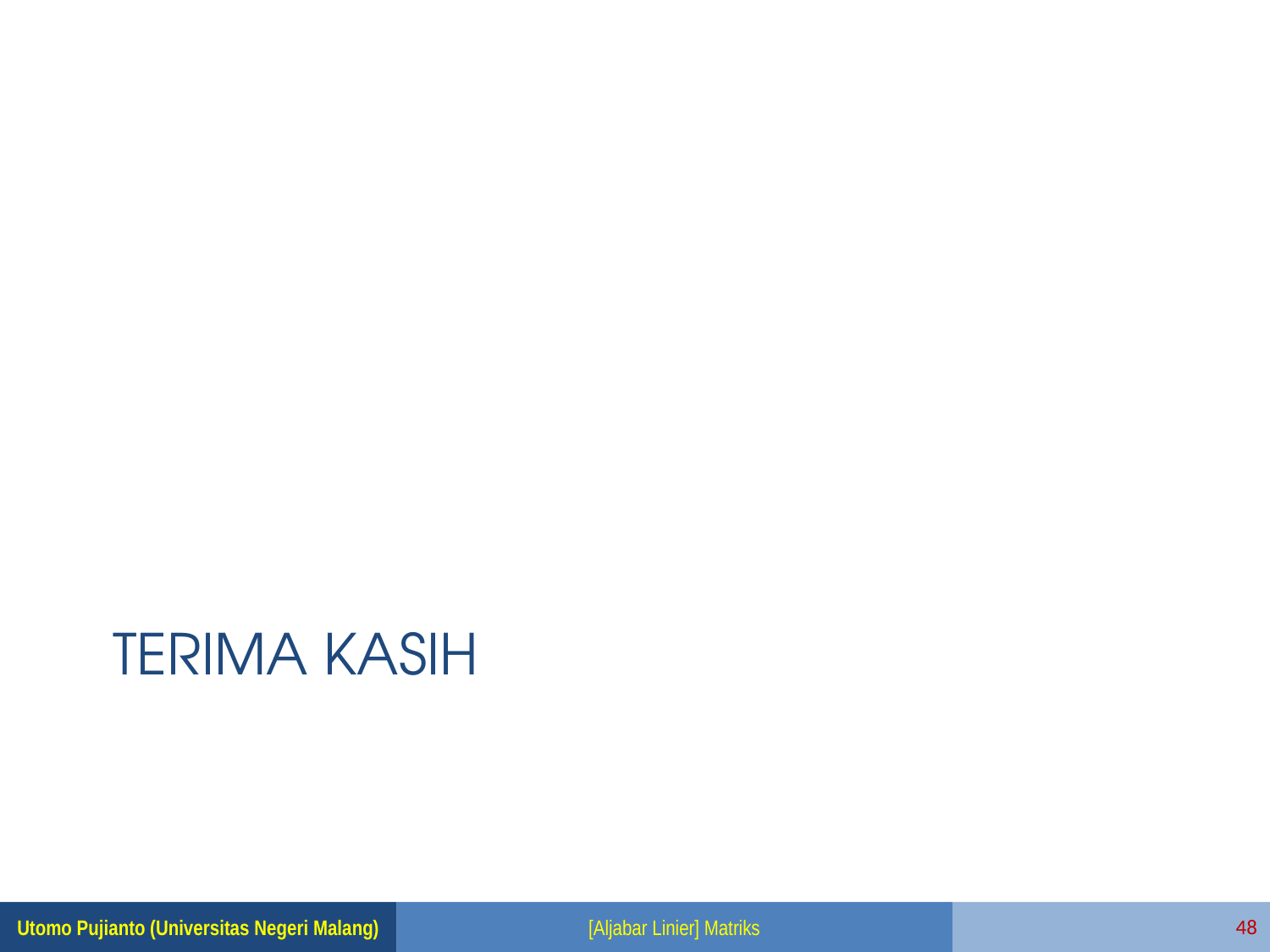

# Terima kasih
48
[Aljabar Linier] Matriks